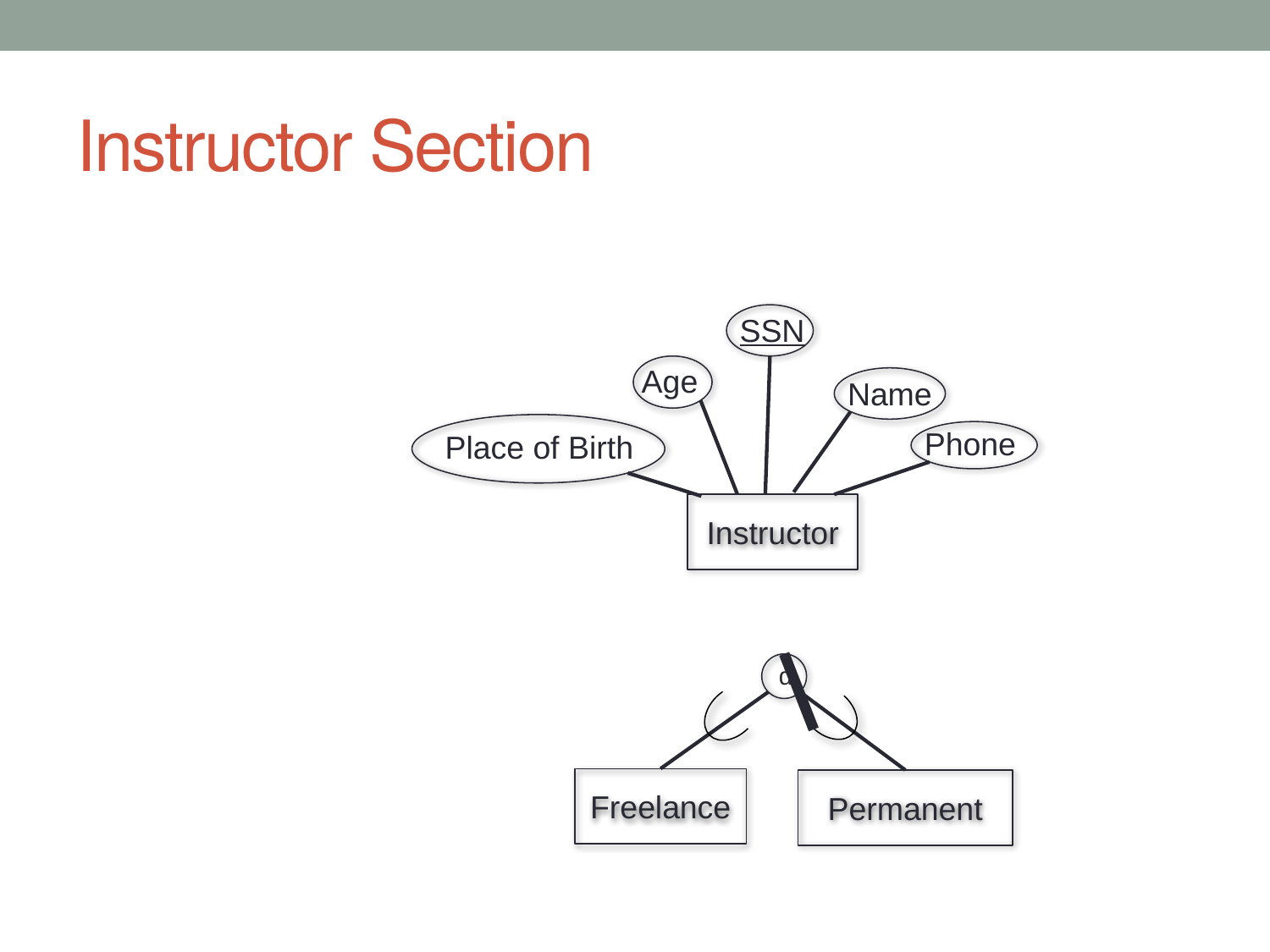

# Instructor Section

SSN
Age

Name

Phone
Place of Birth

Instructor

d

Freelance
Permanent